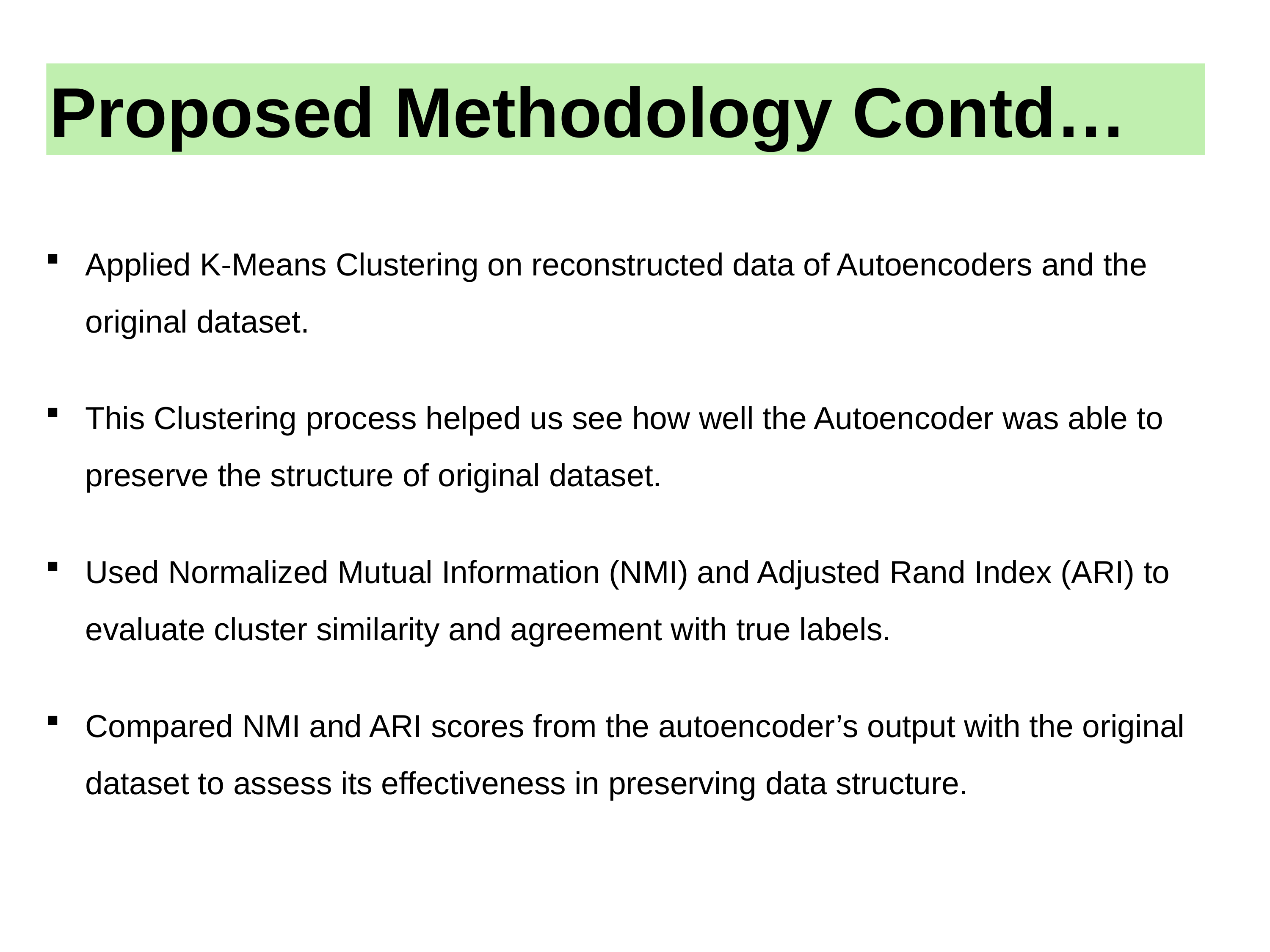

Proposed Methodology Contd…
Applied K-Means Clustering on reconstructed data of Autoencoders and the original dataset.
This Clustering process helped us see how well the Autoencoder was able to preserve the structure of original dataset.
Used Normalized Mutual Information (NMI) and Adjusted Rand Index (ARI) to evaluate cluster similarity and agreement with true labels.
Compared NMI and ARI scores from the autoencoder’s output with the original dataset to assess its effectiveness in preserving data structure.